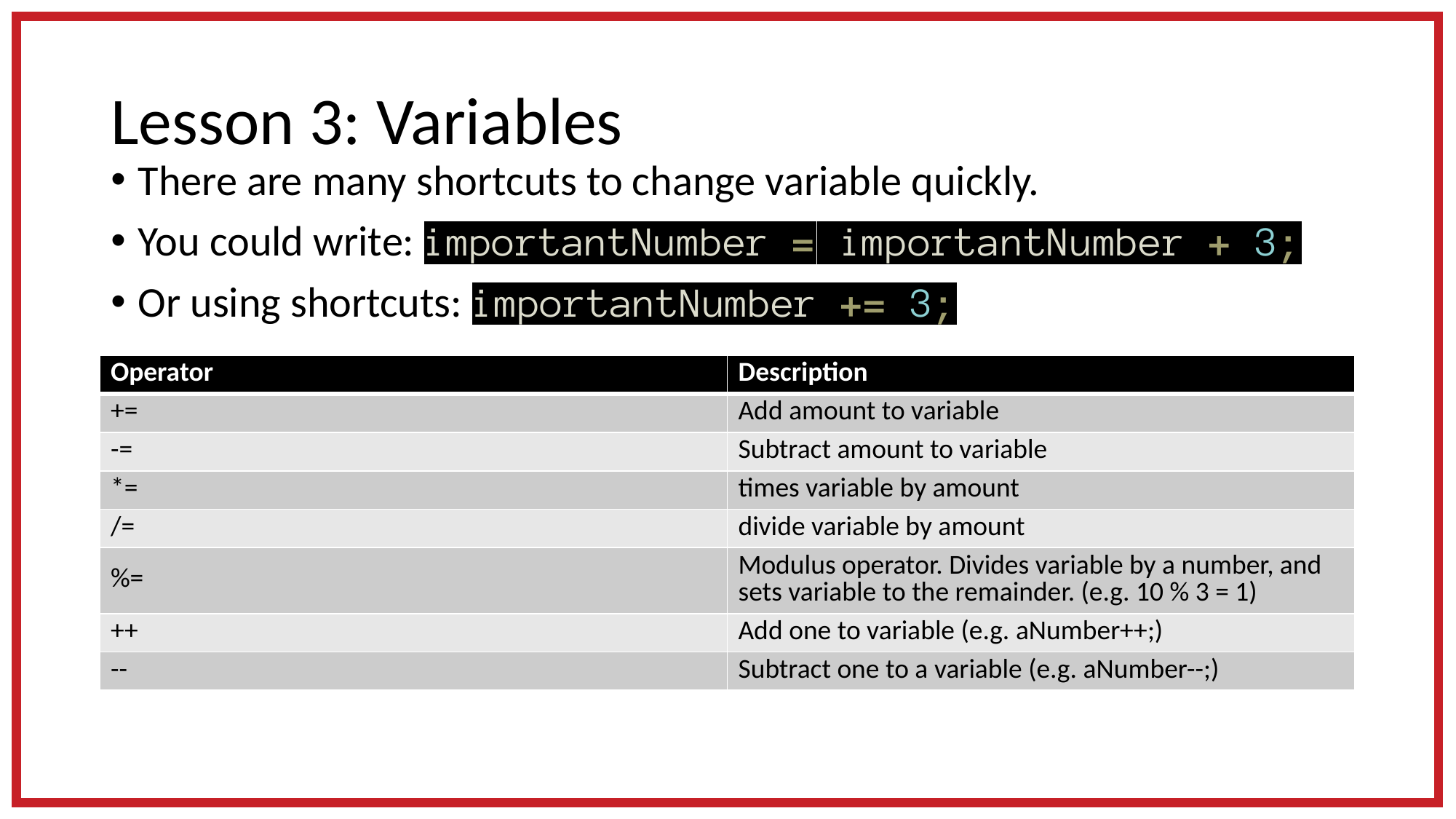

# Lesson 3: Variables
There are many shortcuts to change variable quickly.
You could write: importantNumber = importantNumber + 3;
Or using shortcuts: importantNumber += 3;

| Operator | Description |
| --- | --- |
| += | Add amount to variable |
| -= | Subtract amount to variable |
| \*= | times variable by amount |
| /= | divide variable by amount |
| %= | Modulus operator. Divides variable by a number, and sets variable to the remainder. (e.g. 10 % 3 = 1) |
| ++ | Add one to variable (e.g. aNumber++;) |
| -- | Subtract one to a variable (e.g. aNumber--;) |